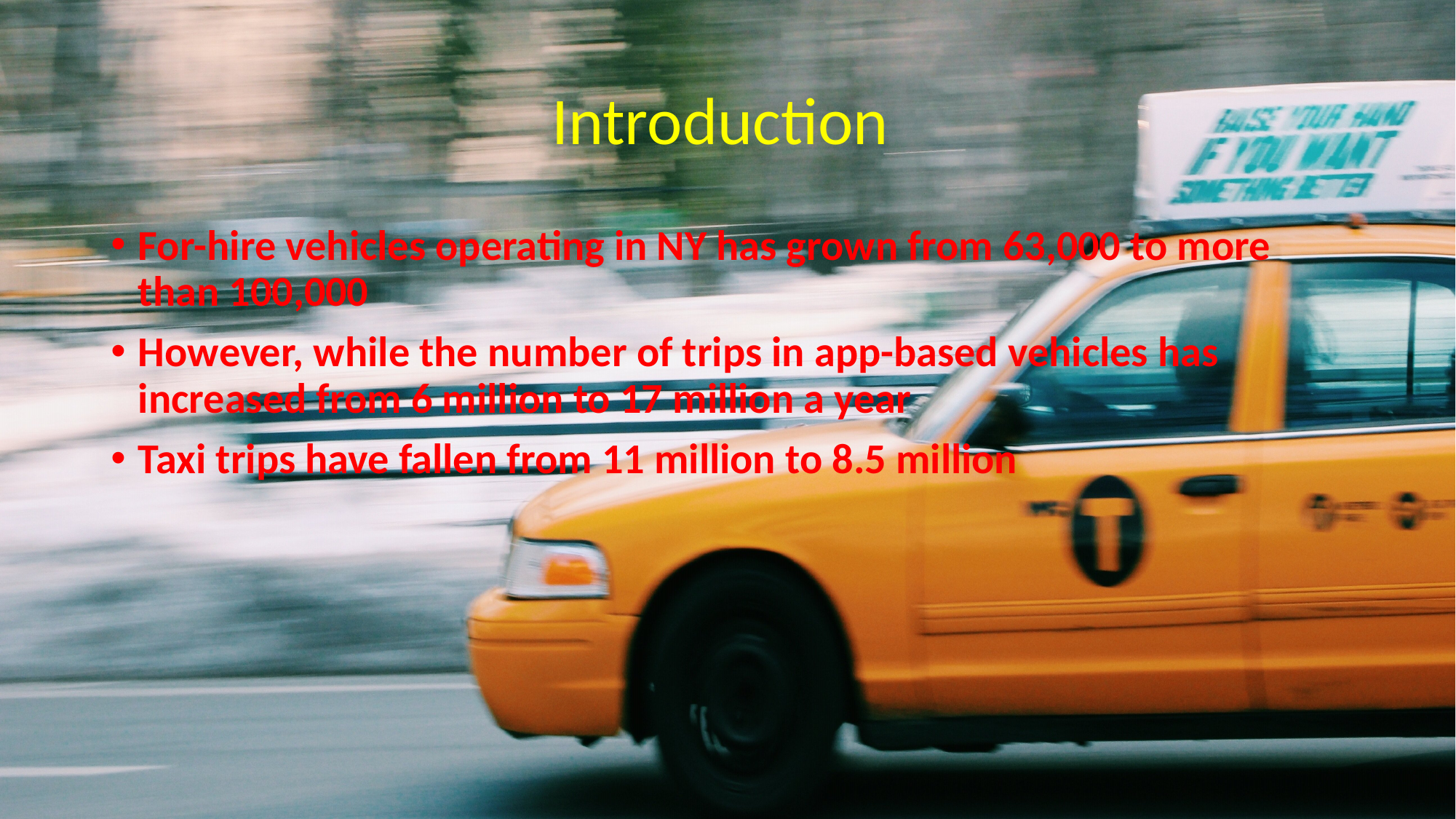

# Introduction
For-hire vehicles operating in NY has grown from 63,000 to more than 100,000
However, while the number of trips in app-based vehicles has increased from 6 million to 17 million a year
Taxi trips have fallen from 11 million to 8.5 million